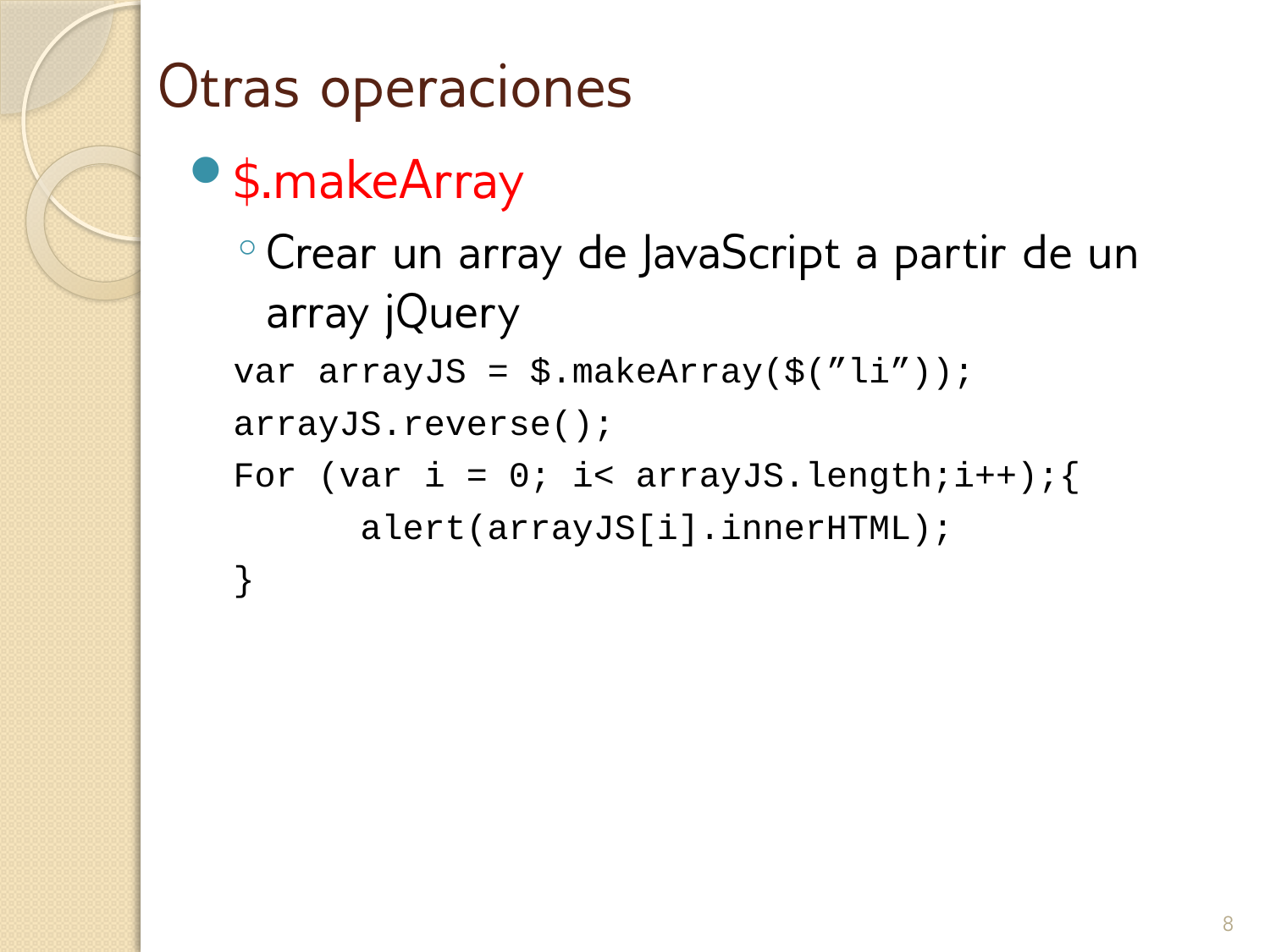

# Otras operaciones
$.makeArray
Crear un array de JavaScript a partir de un array jQuery
var arrayJS = $.makeArray($(”li”));
arrayJS.reverse();
For (var i = 0; i< arrayJS.length;i++);{
	alert(arrayJS[i].innerHTML);
}

8